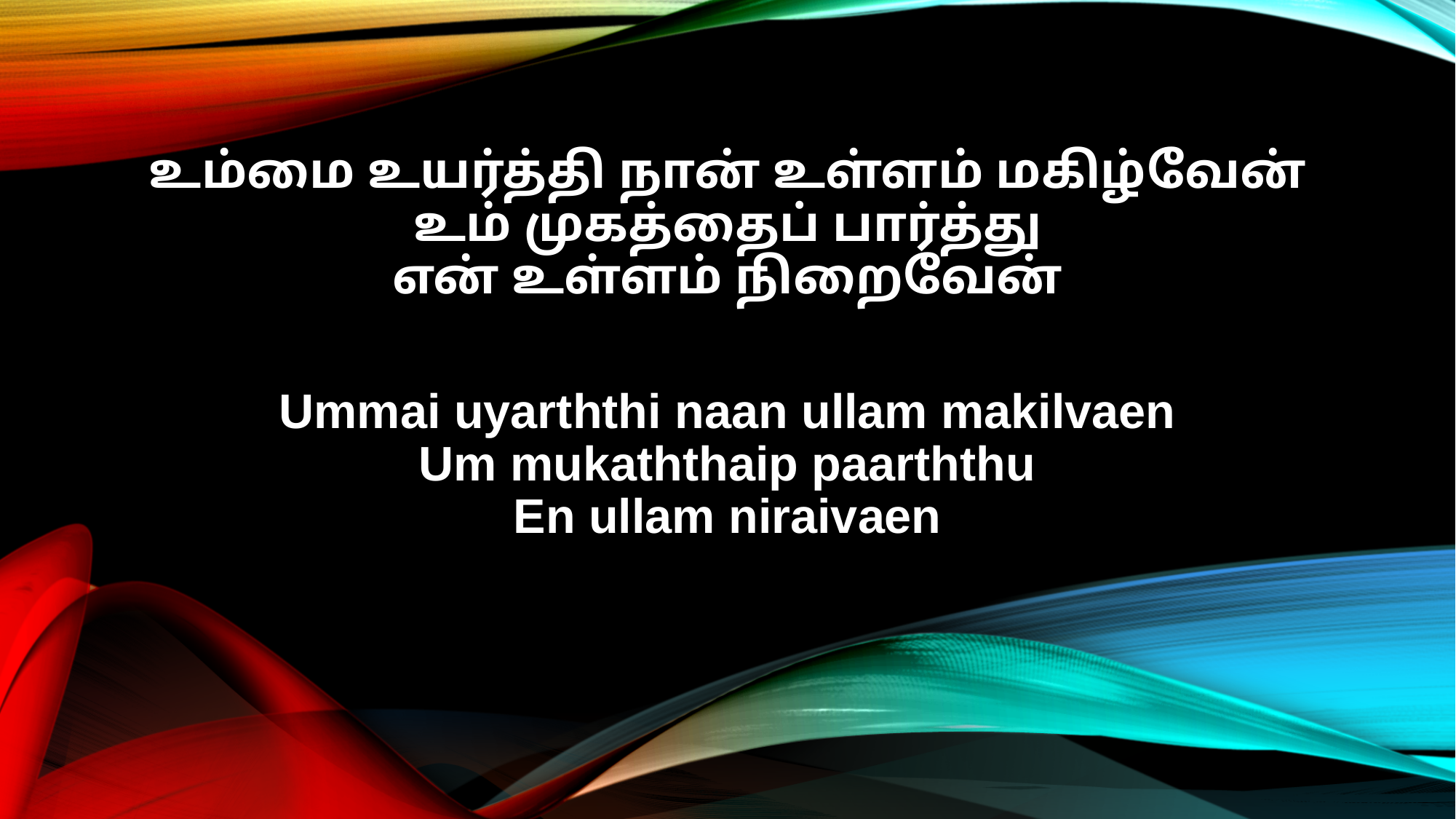

உம்மை உயர்த்தி நான் உள்ளம் மகிழ்வேன்
உம் முகத்தைப் பார்த்து
என் உள்ளம் நிறைவேன்

Ummai uyarththi naan ullam makilvaen
Um mukaththaip paarththu
En ullam niraivaen